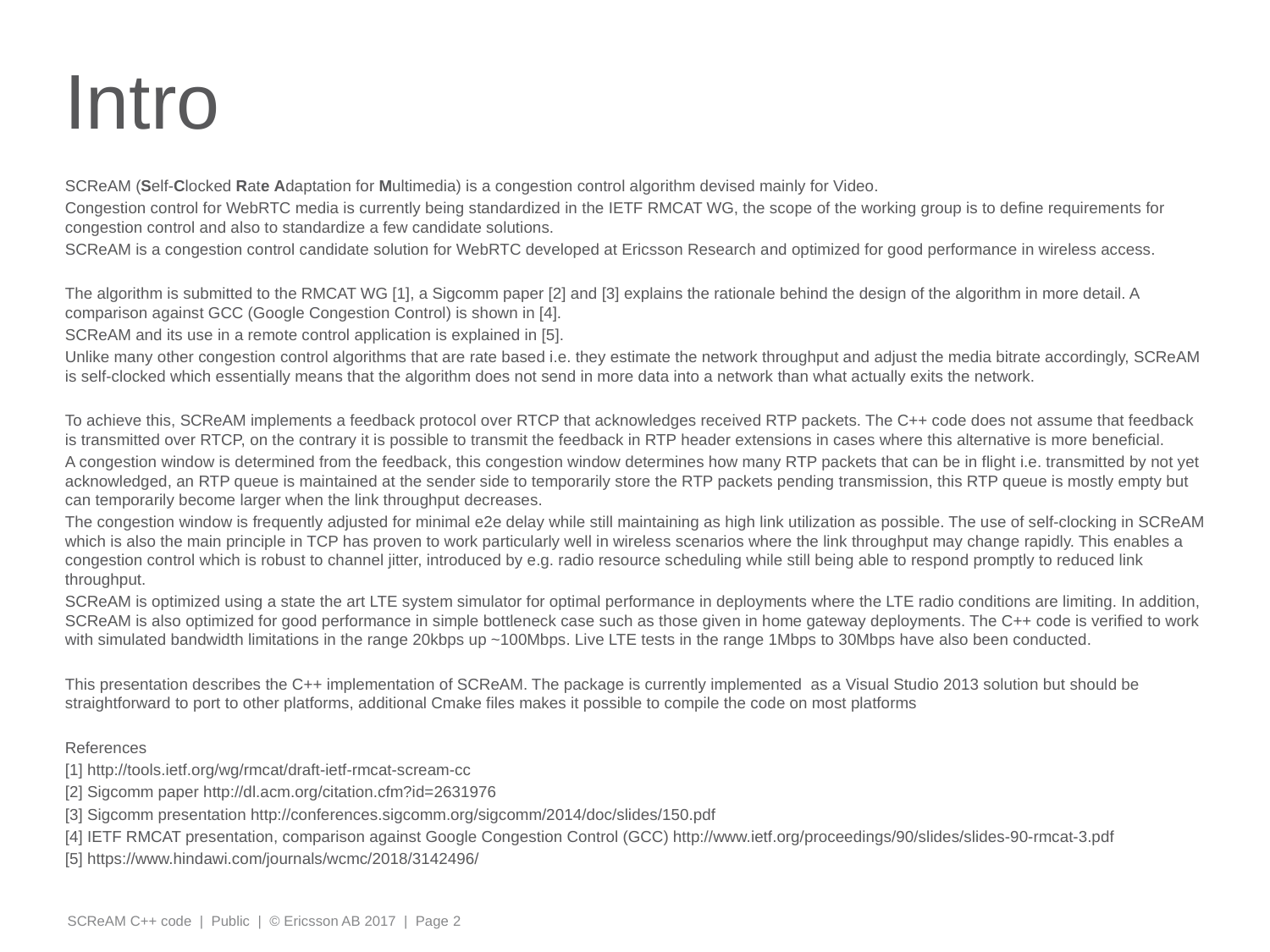

# Intro
SCReAM (Self-Clocked Rate Adaptation for Multimedia) is a congestion control algorithm devised mainly for Video.
Congestion control for WebRTC media is currently being standardized in the IETF RMCAT WG, the scope of the working group is to define requirements for congestion control and also to standardize a few candidate solutions.
SCReAM is a congestion control candidate solution for WebRTC developed at Ericsson Research and optimized for good performance in wireless access.

The algorithm is submitted to the RMCAT WG [1], a Sigcomm paper [2] and [3] explains the rationale behind the design of the algorithm in more detail. A comparison against GCC (Google Congestion Control) is shown in [4].
SCReAM and its use in a remote control application is explained in [5].
Unlike many other congestion control algorithms that are rate based i.e. they estimate the network throughput and adjust the media bitrate accordingly, SCReAM is self-clocked which essentially means that the algorithm does not send in more data into a network than what actually exits the network.

To achieve this, SCReAM implements a feedback protocol over RTCP that acknowledges received RTP packets. The C++ code does not assume that feedback is transmitted over RTCP, on the contrary it is possible to transmit the feedback in RTP header extensions in cases where this alternative is more beneficial.
A congestion window is determined from the feedback, this congestion window determines how many RTP packets that can be in flight i.e. transmitted by not yet acknowledged, an RTP queue is maintained at the sender side to temporarily store the RTP packets pending transmission, this RTP queue is mostly empty but can temporarily become larger when the link throughput decreases.
The congestion window is frequently adjusted for minimal e2e delay while still maintaining as high link utilization as possible. The use of self-clocking in SCReAM which is also the main principle in TCP has proven to work particularly well in wireless scenarios where the link throughput may change rapidly. This enables a congestion control which is robust to channel jitter, introduced by e.g. radio resource scheduling while still being able to respond promptly to reduced link throughput.
SCReAM is optimized using a state the art LTE system simulator for optimal performance in deployments where the LTE radio conditions are limiting. In addition, SCReAM is also optimized for good performance in simple bottleneck case such as those given in home gateway deployments. The C++ code is verified to work with simulated bandwidth limitations in the range 20kbps up ~100Mbps. Live LTE tests in the range 1Mbps to 30Mbps have also been conducted.

This presentation describes the C++ implementation of SCReAM. The package is currently implemented  as a Visual Studio 2013 solution but should be straightforward to port to other platforms, additional Cmake files makes it possible to compile the code on most platforms

References
[1] http://tools.ietf.org/wg/rmcat/draft-ietf-rmcat-scream-cc
[2] Sigcomm paper http://dl.acm.org/citation.cfm?id=2631976
[3] Sigcomm presentation http://conferences.sigcomm.org/sigcomm/2014/doc/slides/150.pdf
[4] IETF RMCAT presentation, comparison against Google Congestion Control (GCC) http://www.ietf.org/proceedings/90/slides/slides-90-rmcat-3.pdf
[5] https://www.hindawi.com/journals/wcmc/2018/3142496/